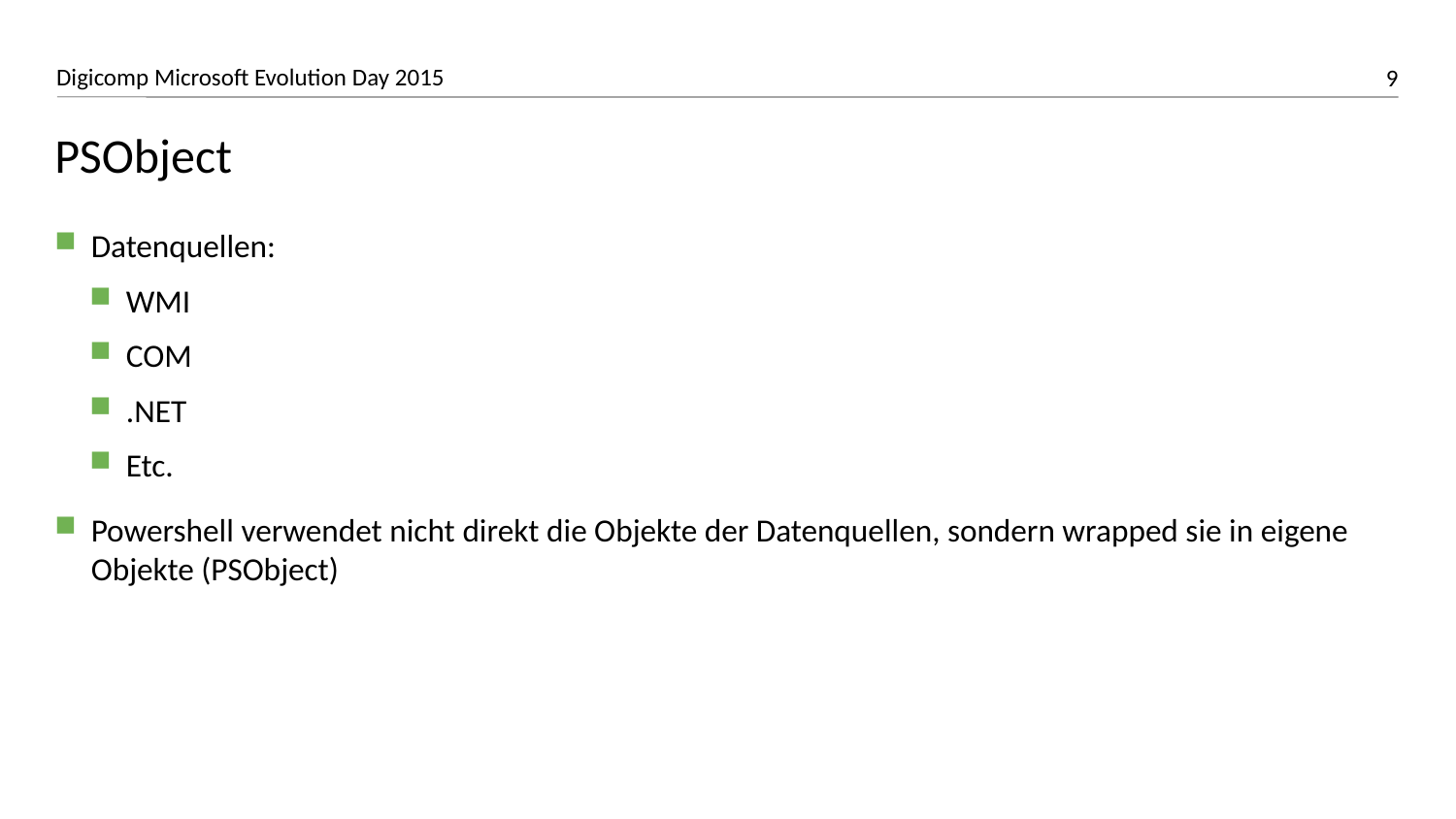

# PSObject
Datenquellen:
WMI
COM
.NET
Etc.
Powershell verwendet nicht direkt die Objekte der Datenquellen, sondern wrapped sie in eigene Objekte (PSObject)